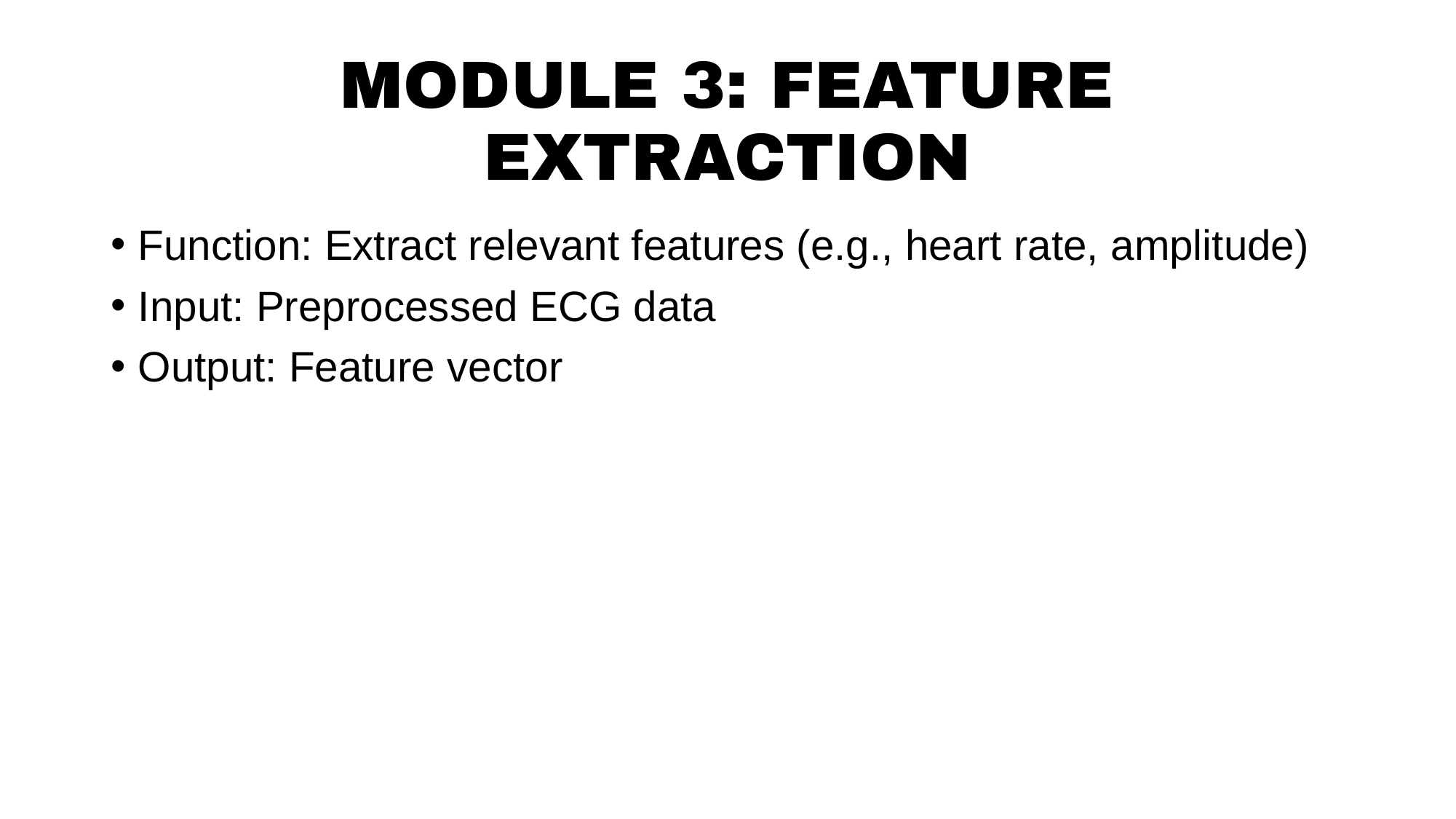

# MODULE 3: FEATURE EXTRACTION
Function: Extract relevant features (e.g., heart rate, amplitude)
Input: Preprocessed ECG data
Output: Feature vector